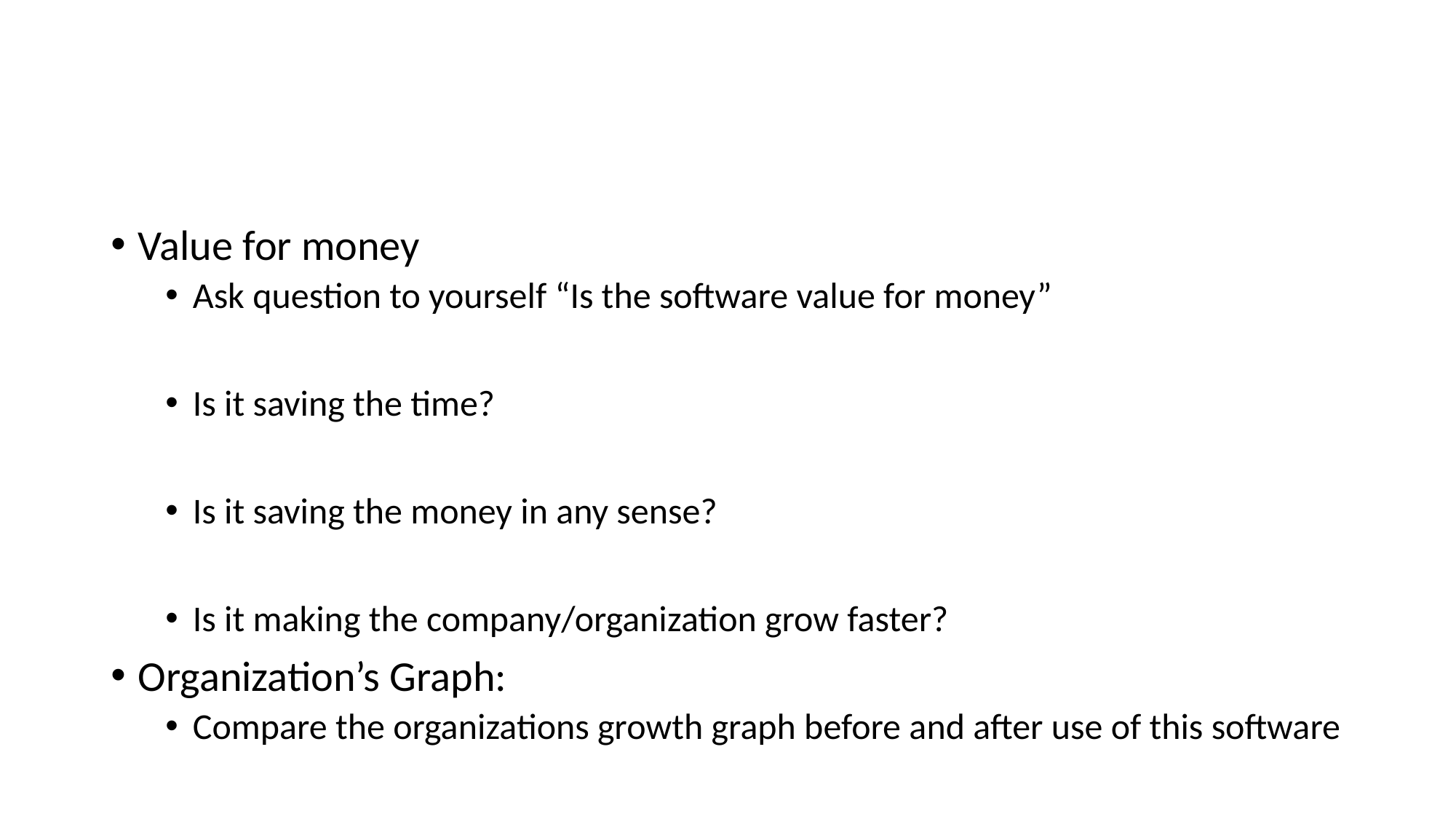

#
Value for money
Ask question to yourself “Is the software value for money”

Is it saving the time?

Is it saving the money in any sense?

Is it making the company/organization grow faster?
Organization’s Graph:
Compare the organizations growth graph before and after use of this software